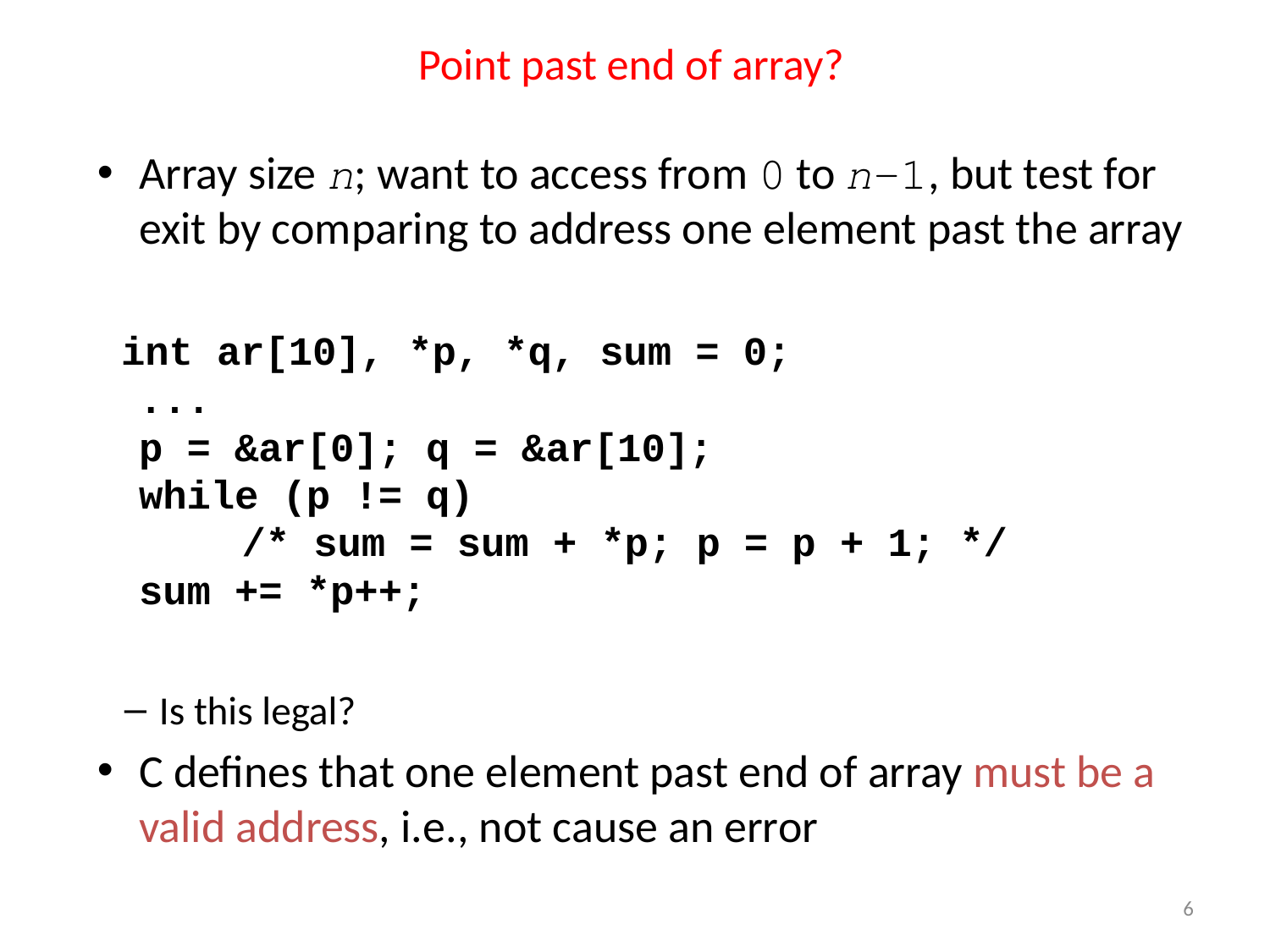

# Point past end of array?
Array size n; want to access from 0 to n-1, but test for exit by comparing to address one element past the array

 int ar[10], *p, *q, sum = 0;
...
p = &ar[0]; q = &ar[10];
while (p != q)
 	/* sum = sum + *p; p = p + 1; */
	sum += *p++;

Is this legal?
C defines that one element past end of array must be a valid address, i.e., not cause an error
6